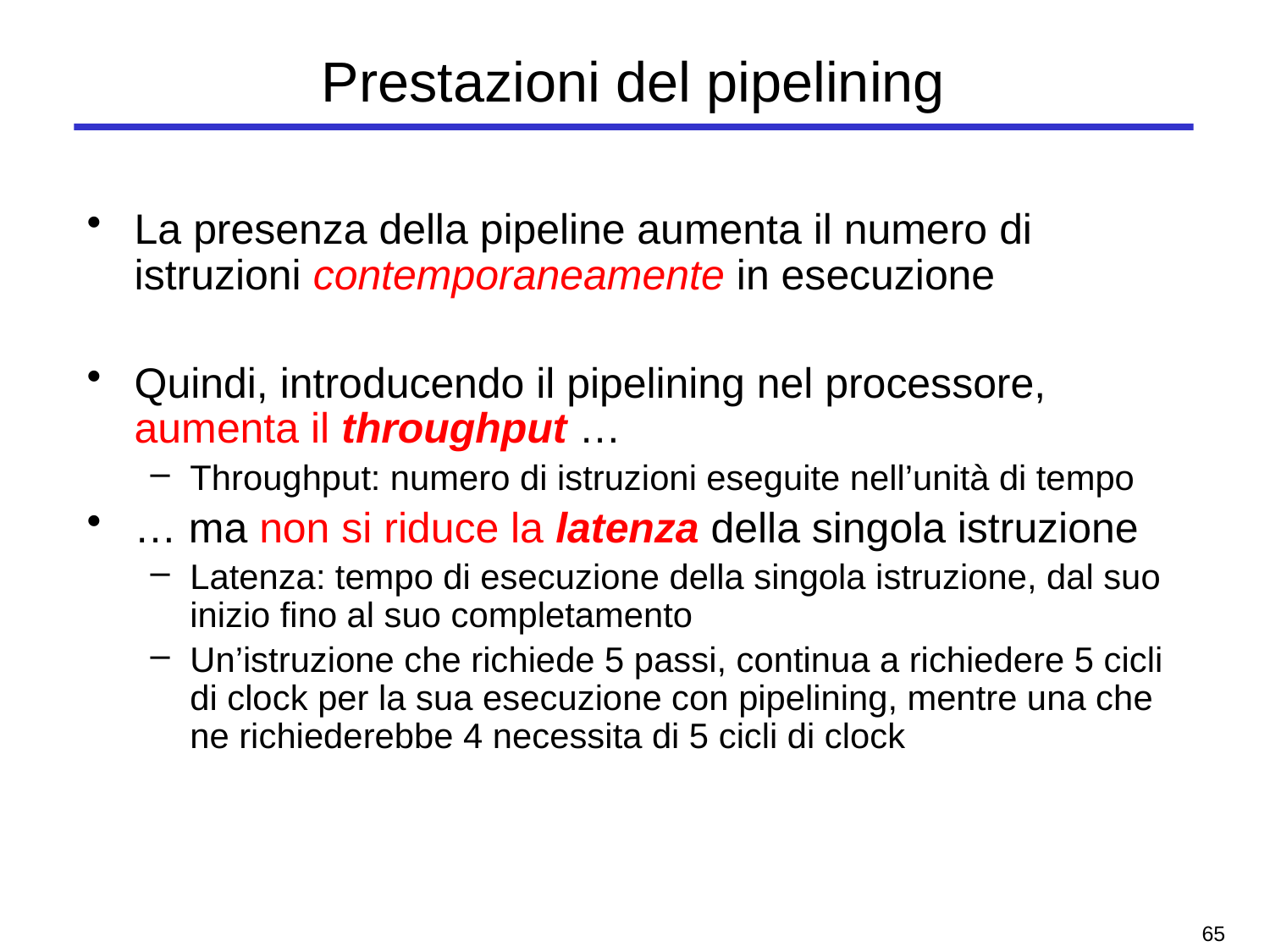

# Prestazioni del pipelining
La presenza della pipeline aumenta il numero di istruzioni contemporaneamente in esecuzione

Quindi, introducendo il pipelining nel processore, aumenta il throughput …
Throughput: numero di istruzioni eseguite nell’unità di tempo
… ma non si riduce la latenza della singola istruzione
Latenza: tempo di esecuzione della singola istruzione, dal suo inizio fino al suo completamento
Un’istruzione che richiede 5 passi, continua a richiedere 5 cicli di clock per la sua esecuzione con pipelining, mentre una che ne richiederebbe 4 necessita di 5 cicli di clock

65